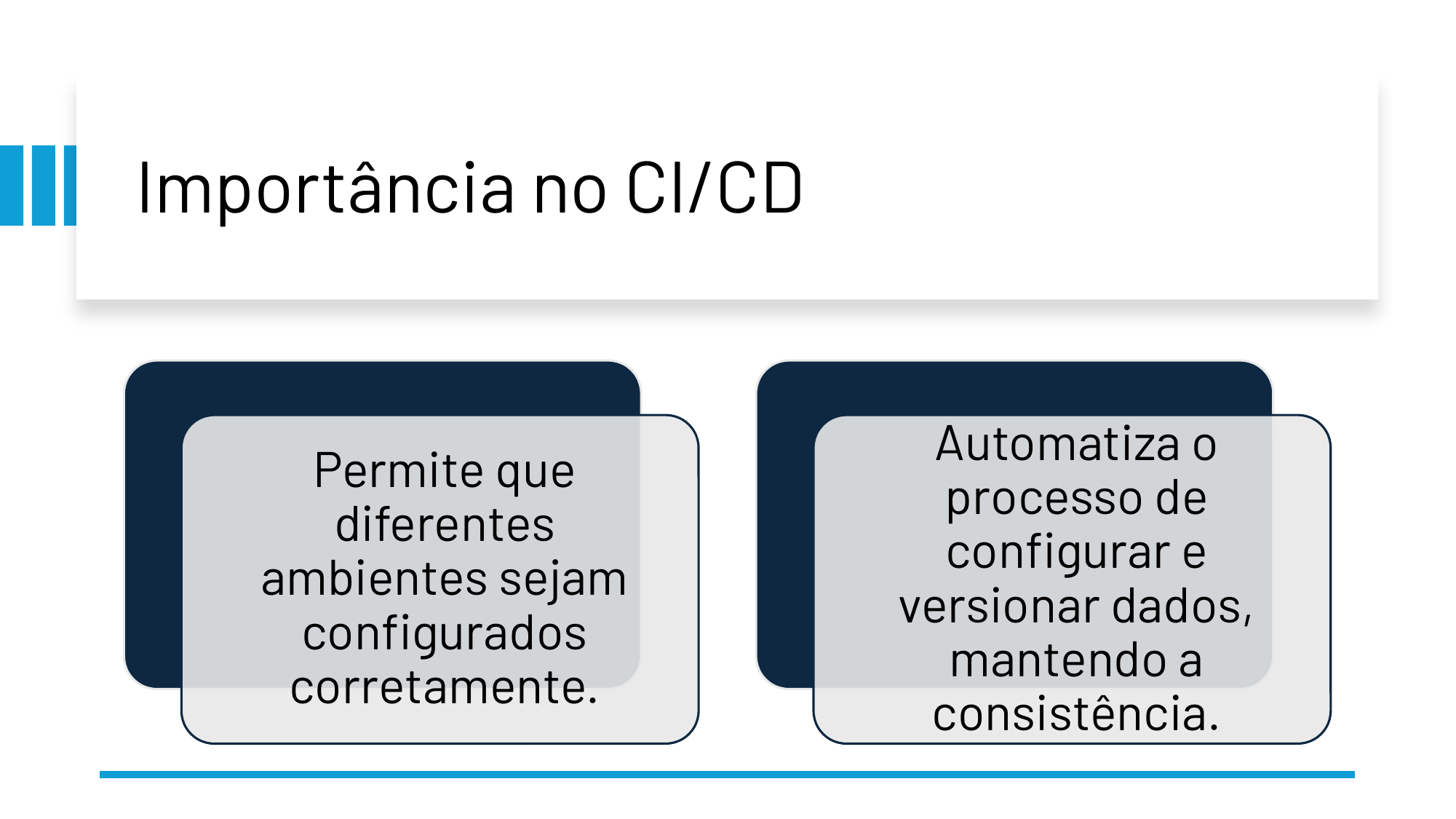

# Importância no CI/CD

Permite que diferentes ambientes sejam configurados corretamente.
Automatiza o processo de configurar e versionar dados, mantendo a consistência.